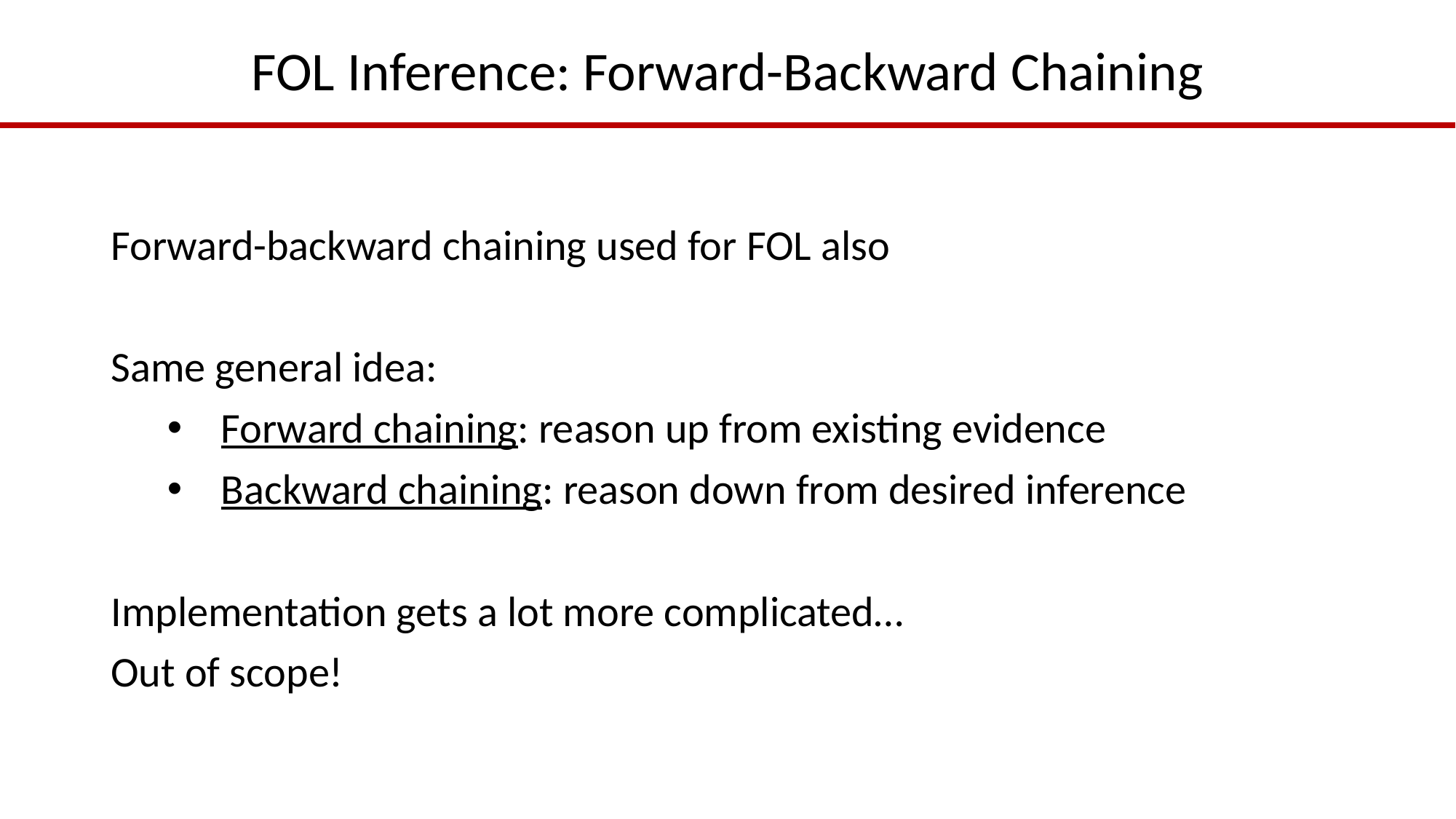

# FOL Inference: Forward-Backward Chaining
Forward-backward chaining used for FOL also

Same general idea:
Forward chaining: reason up from existing evidence
Backward chaining: reason down from desired inference

Implementation gets a lot more complicated…
Out of scope!